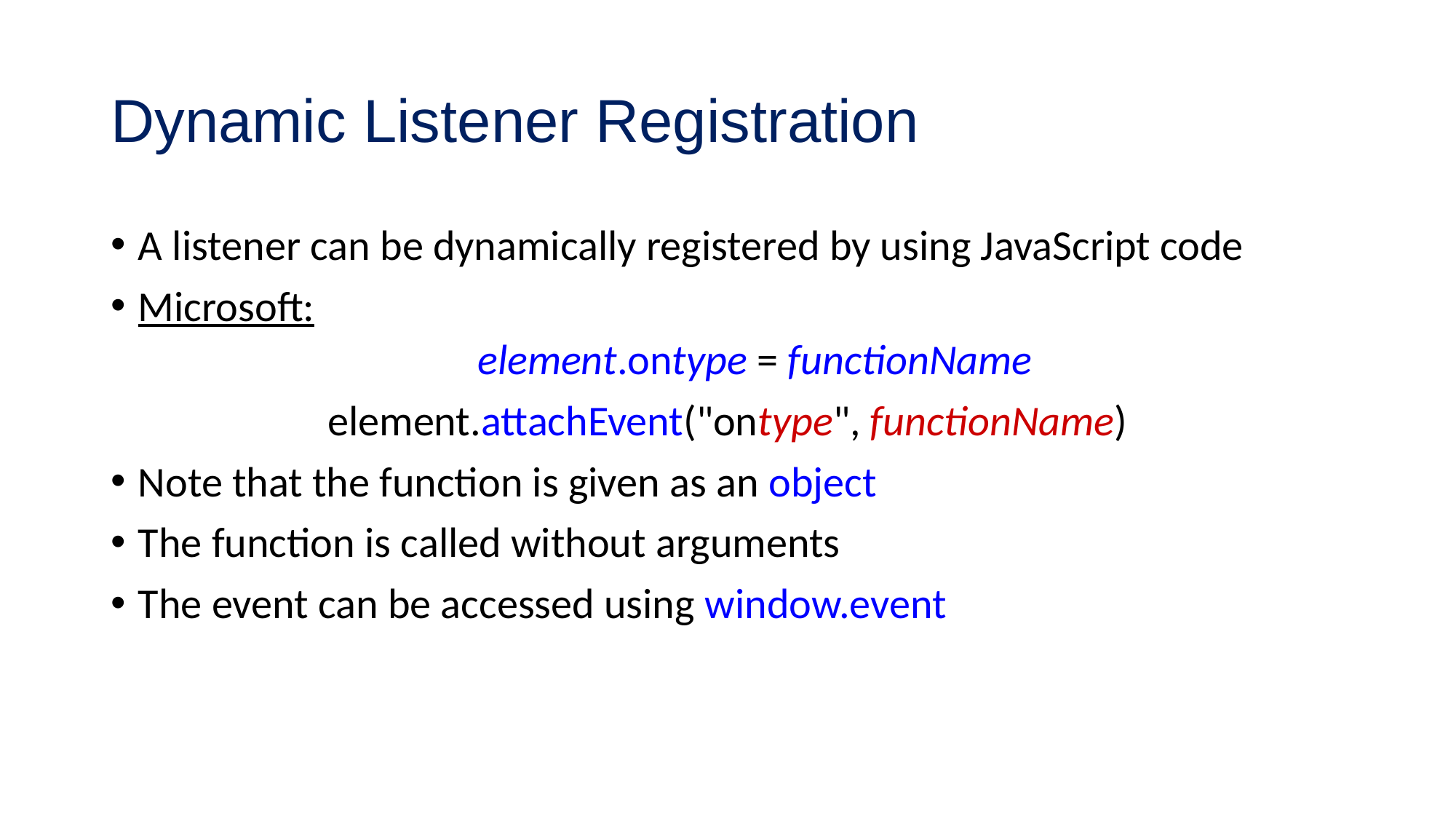

# Dynamic Listener Registration
A listener can be dynamically registered by using JavaScript code
Microsoft:
element.ontype = functionName
element.attachEvent("ontype", functionName)
Note that the function is given as an object
The function is called without arguments
The event can be accessed using window.event